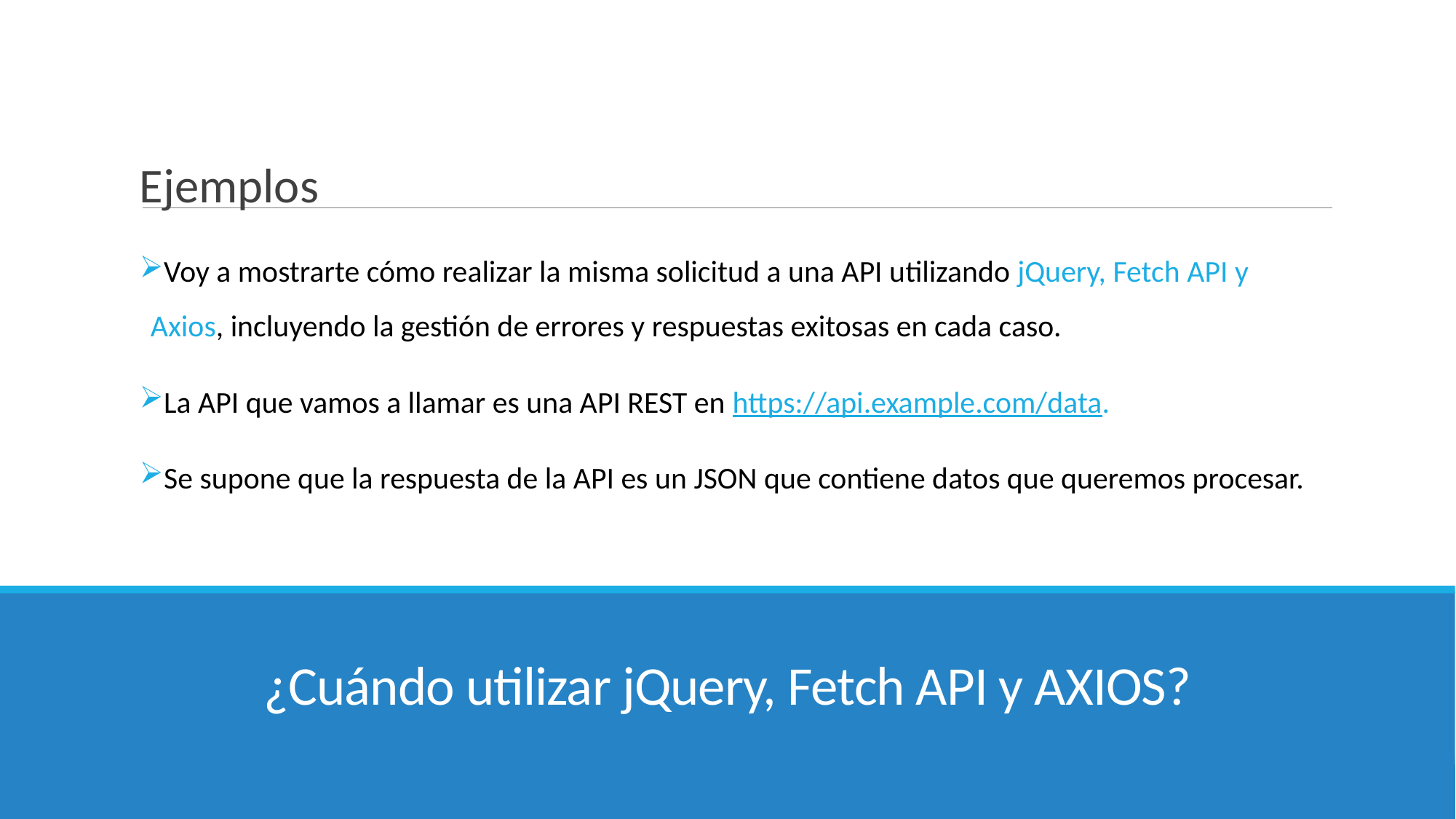

Ejemplos
Voy a mostrarte cómo realizar la misma solicitud a una API utilizando jQuery, Fetch API y Axios, incluyendo la gestión de errores y respuestas exitosas en cada caso.
La API que vamos a llamar es una API REST en https://api.example.com/data.
Se supone que la respuesta de la API es un JSON que contiene datos que queremos procesar.

# ¿Cuándo utilizar jQuery, Fetch API y AXIOS?
22